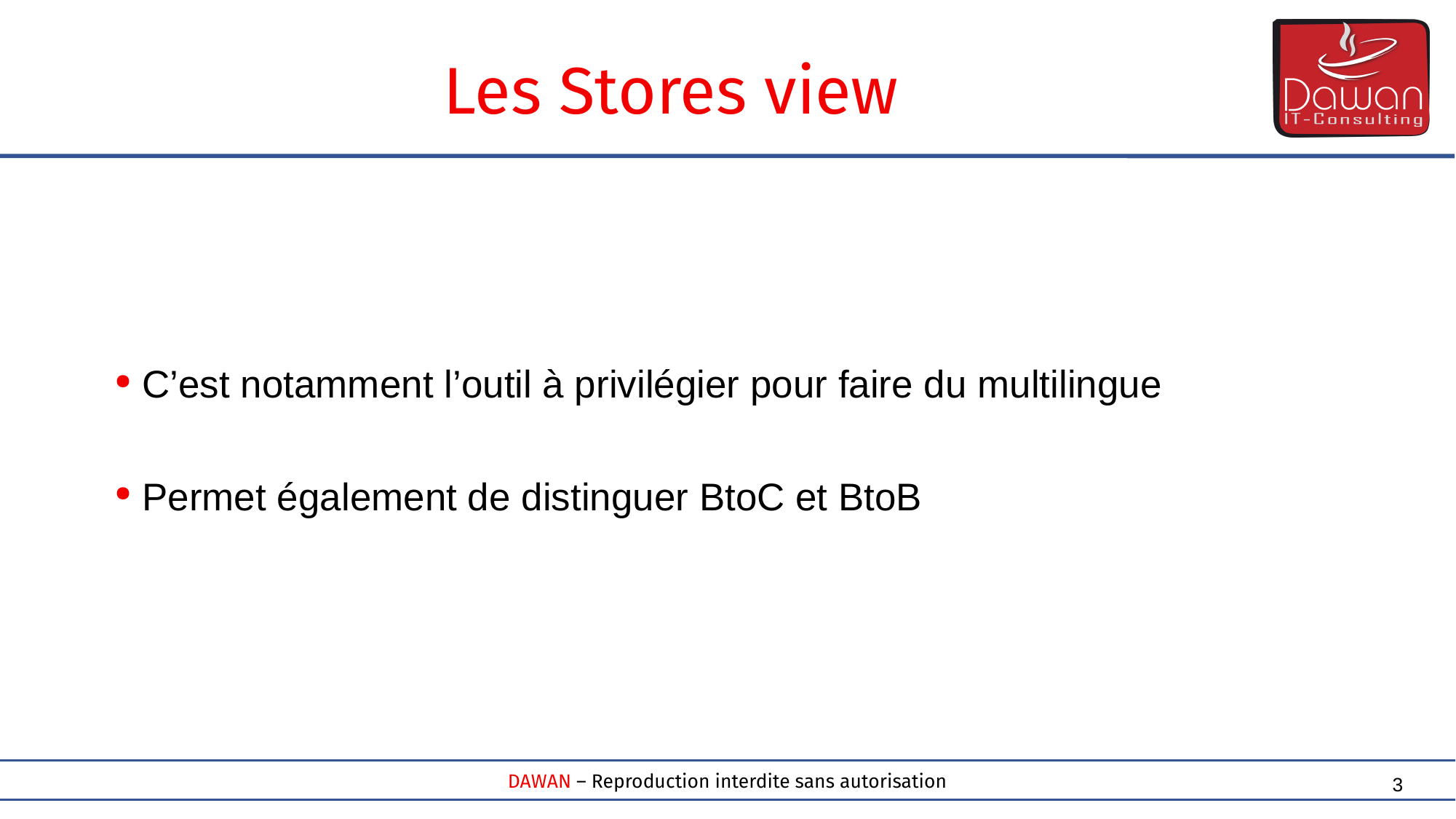

Les Stores view
 C’est notamment l’outil à privilégier pour faire du multilingue
 Permet également de distinguer BtoC et BtoB
3